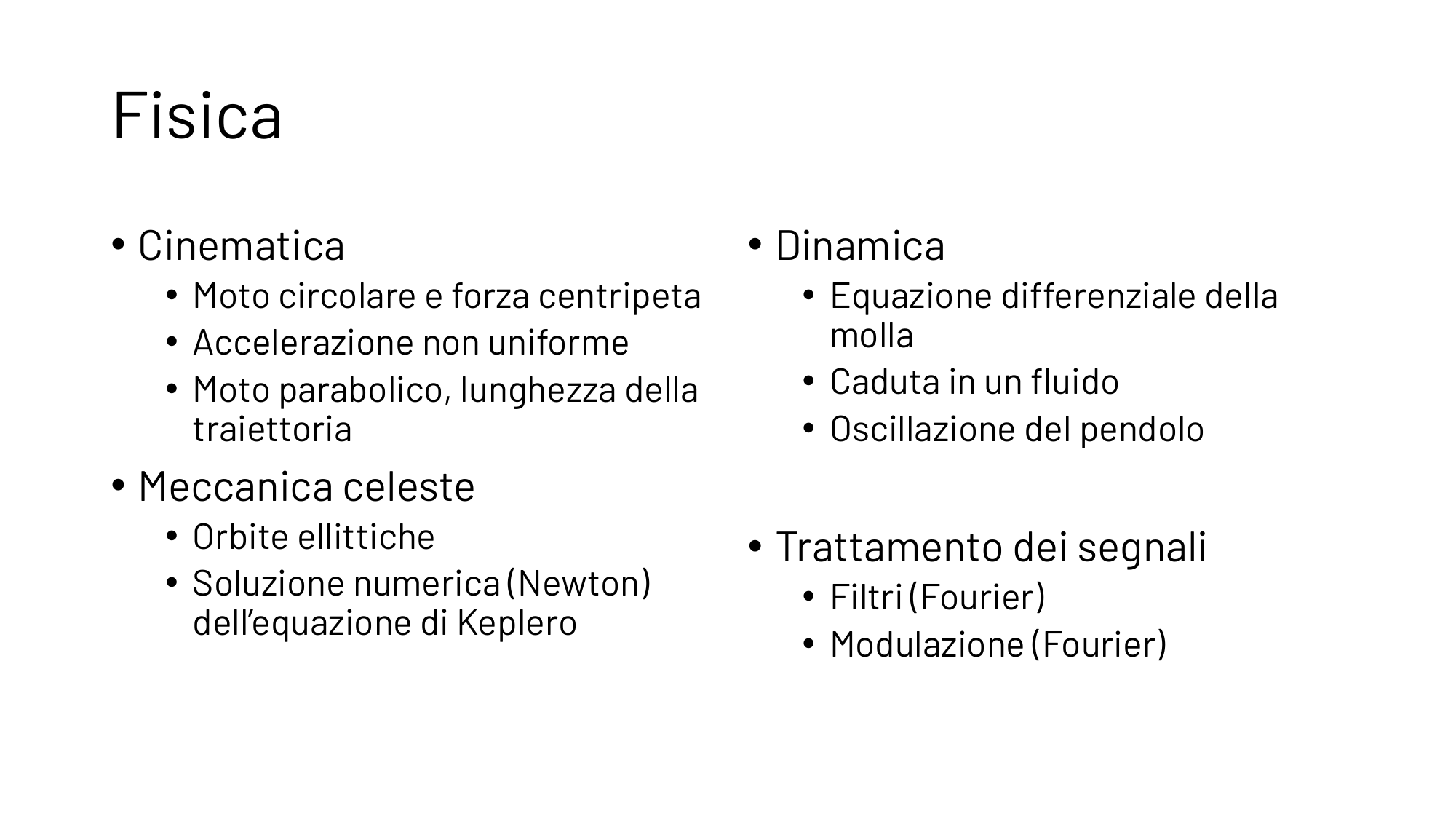

# Fisica
Cinematica
Moto circolare e forza centripeta
Accelerazione non uniforme
Moto parabolico, lunghezza della traiettoria
Meccanica celeste
Orbite ellittiche
Soluzione numerica (Newton) dell’equazione di Keplero
Dinamica
Equazione differenziale della molla
Caduta in un fluido
Oscillazione del pendolo

Trattamento dei segnali
Filtri (Fourier)
Modulazione (Fourier)